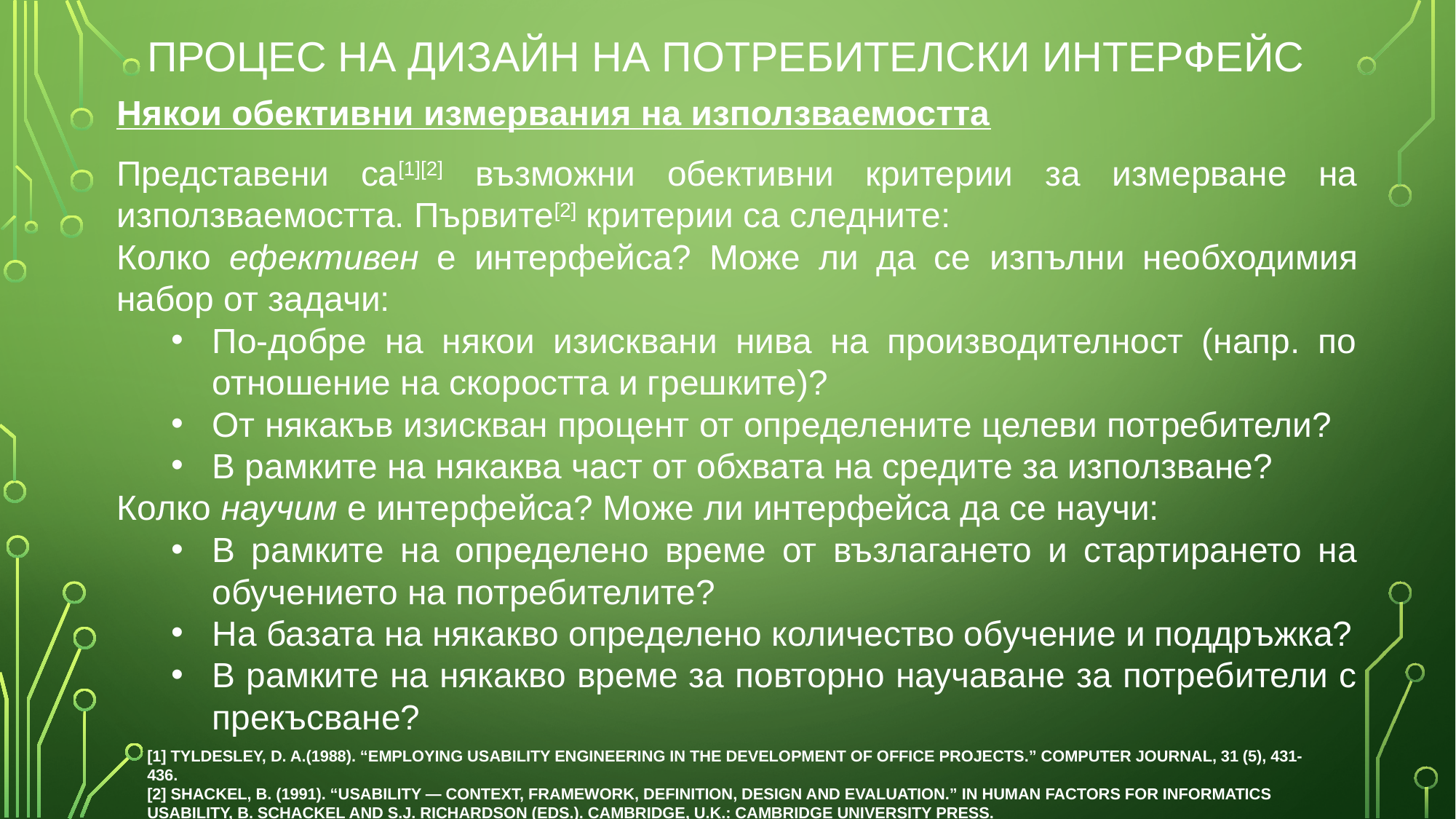

# Процес на дизайн на потребителски интерфейс
Някои обективни измервания на използваемостта
Представени са[1][2] възможни обективни критерии за измерване на използваемостта. Първите[2] критерии са следните:
Колко ефективен е интерфейса? Може ли да се изпълни необходимия набор от задачи:
По-добре на някои изисквани нива на производителност (напр. по отношение на скоростта и грешките)?
От някакъв изискван процент от определените целеви потребители?
В рамките на някаква част от обхвата на средите за използване?
Колко научим е интерфейса? Може ли интерфейса да се научи:
В рамките на определено време от възлагането и стартирането на обучението на потребителите?
На базата на някакво определено количество обучение и поддръжка?
В рамките на някакво време за повторно научаване за потребители с прекъсване?
[1] Tyldesley, D. A.(1988). “Employing usability engineering in the development of office projects.” Computer Journal, 31 (5), 431-436.
[2] Shackel, B. (1991). “Usability — context, framework, definition, design and evaluation.” In Human Factors for Informatics Usability, B. Schackel and S.J. Richardson (eds.). Cambridge, U.K.: Cambridge University Press.